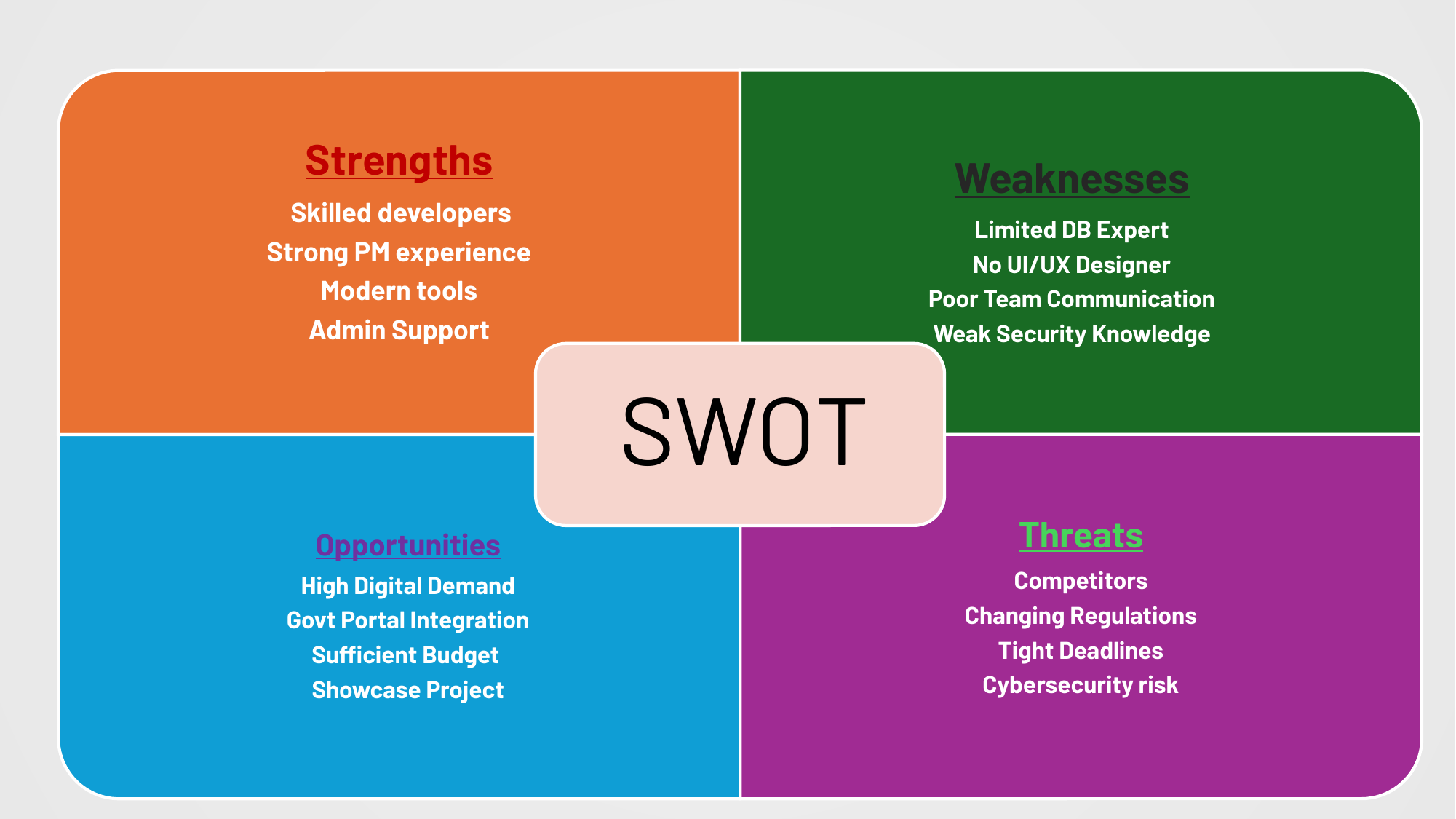

#
Strengths
 Skilled developers
Strong PM experience
Modern tools
Admin Support

Weaknesses
Limited DB Expert
No UI/UX Designer
Poor Team Communication
Weak Security Knowledge
Opportunities
High Digital Demand
Govt Portal Integration
Sufficient Budget
Showcase Project
Threats
Competitors
Changing Regulations
Tight Deadlines
Cybersecurity risk
SWOT